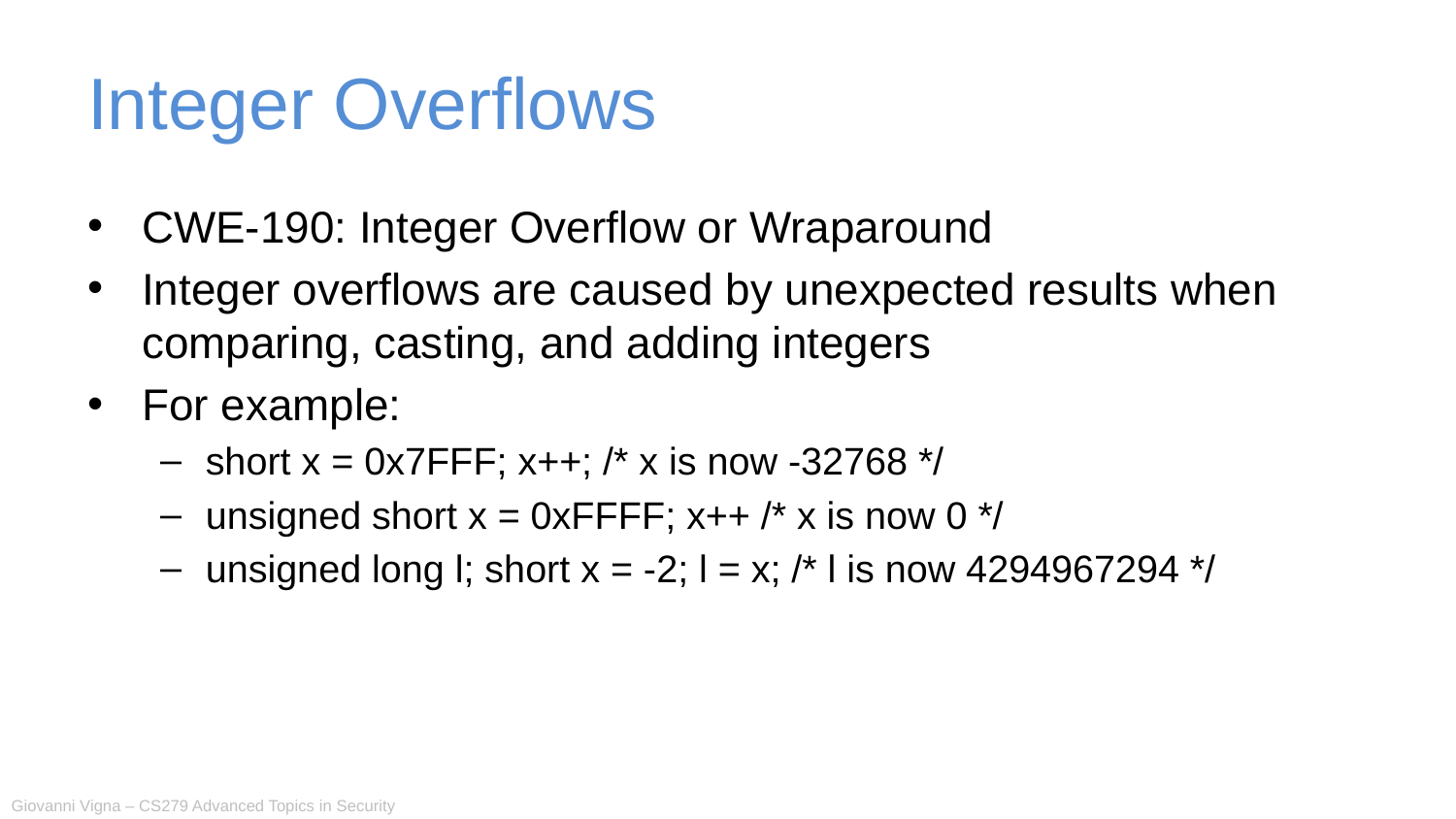

# Integer Overflows
CWE-190: Integer Overflow or Wraparound
Integer overflows are caused by unexpected results when comparing, casting, and adding integers
For example:
short x = 0x7FFF; x++; /* x is now -32768 */
unsigned short x = 0xFFFF; x++ /* x is now 0 */
unsigned long l; short x = -2; l = x; /* l is now 4294967294 */